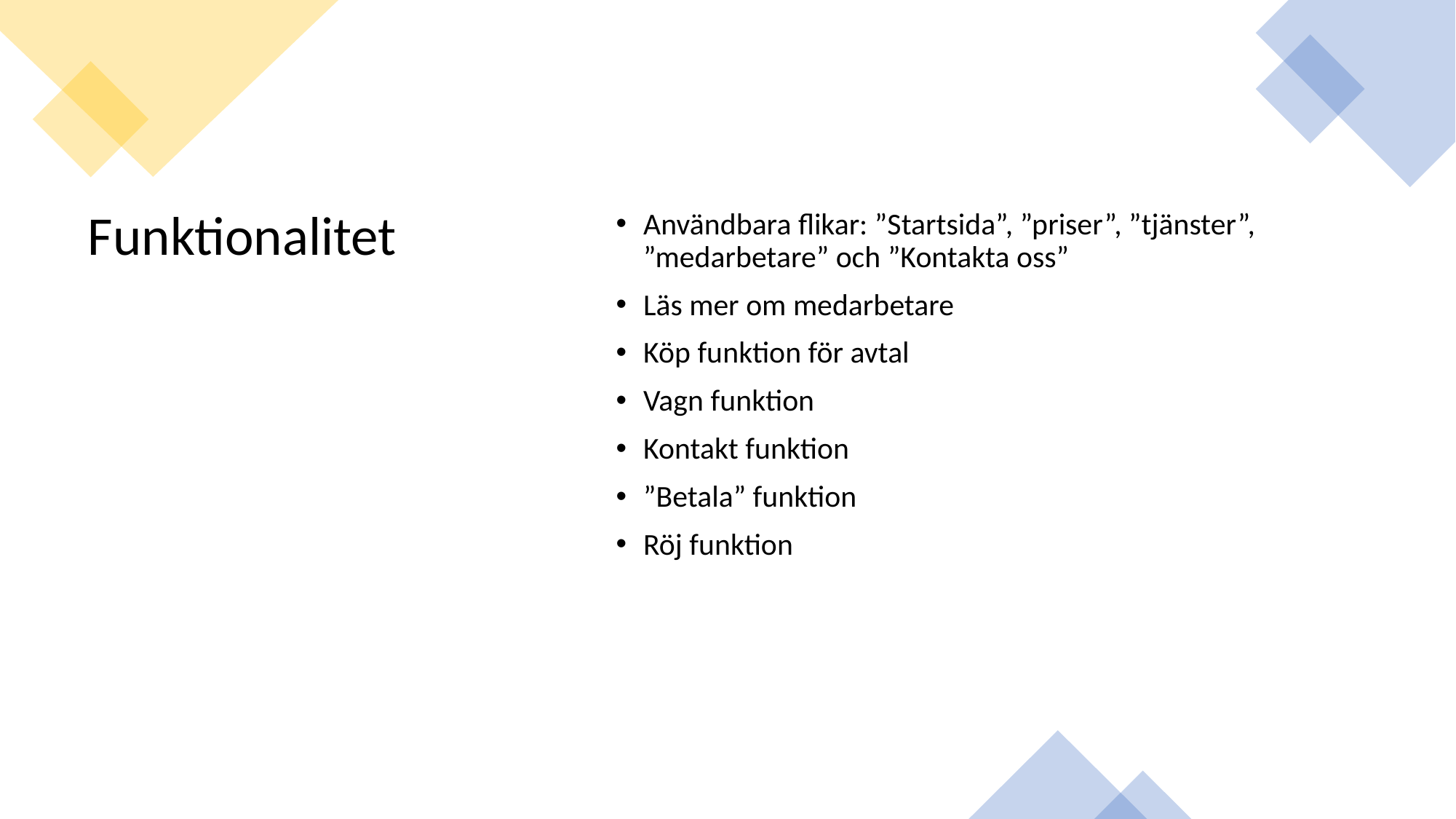

Användbara flikar: ”Startsida”, ”priser”, ”tjänster”, ”medarbetare” och ”Kontakta oss”
Läs mer om medarbetare
Köp funktion för avtal
Vagn funktion
Kontakt funktion
”Betala” funktion
Röj funktion

# Funktionalitet